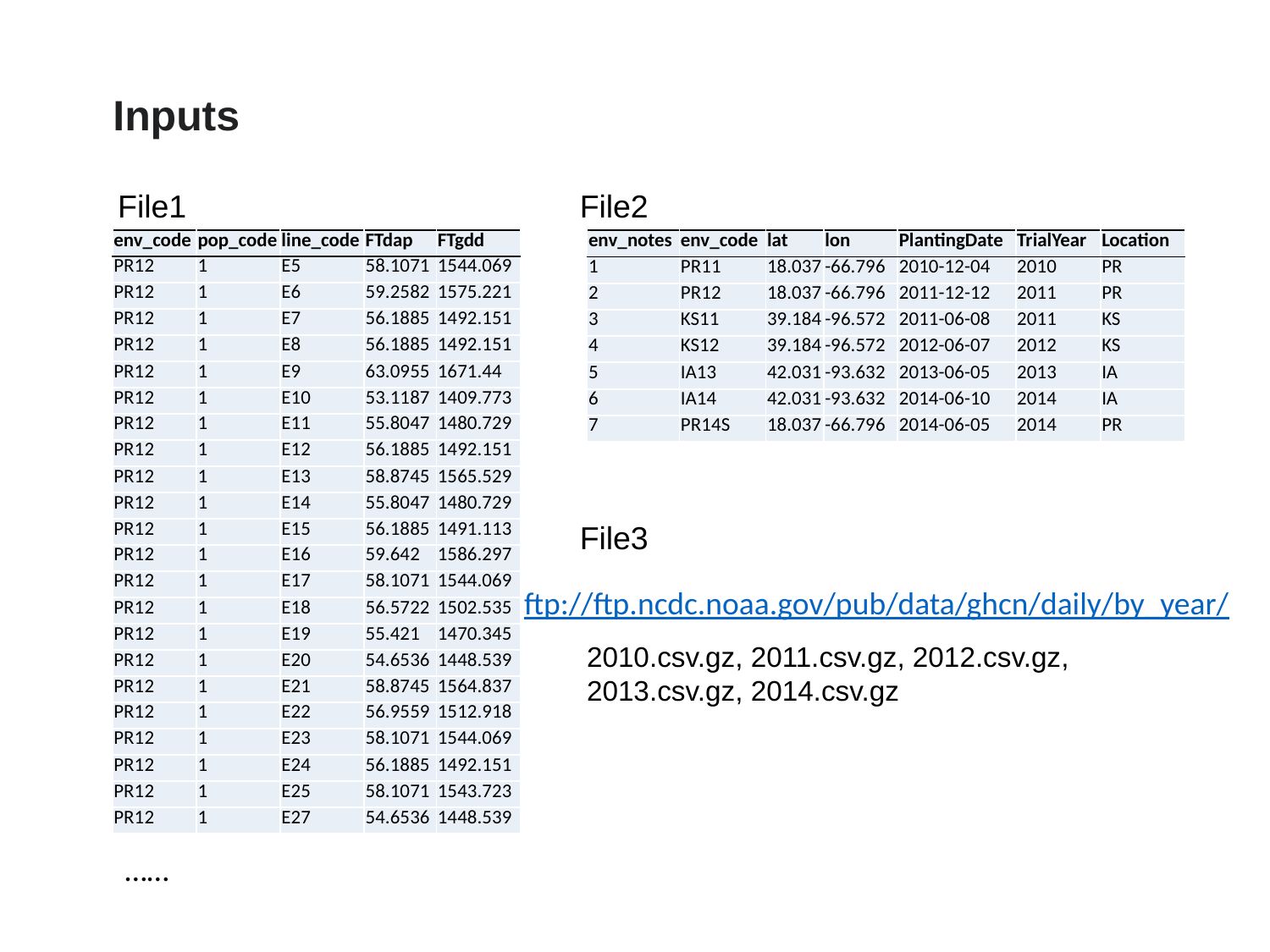

Inputs
File1
File2
| env\_code | pop\_code | line\_code | FTdap | FTgdd |
| --- | --- | --- | --- | --- |
| PR12 | 1 | E5 | 58.1071 | 1544.069 |
| PR12 | 1 | E6 | 59.2582 | 1575.221 |
| PR12 | 1 | E7 | 56.1885 | 1492.151 |
| PR12 | 1 | E8 | 56.1885 | 1492.151 |
| PR12 | 1 | E9 | 63.0955 | 1671.44 |
| PR12 | 1 | E10 | 53.1187 | 1409.773 |
| PR12 | 1 | E11 | 55.8047 | 1480.729 |
| PR12 | 1 | E12 | 56.1885 | 1492.151 |
| PR12 | 1 | E13 | 58.8745 | 1565.529 |
| PR12 | 1 | E14 | 55.8047 | 1480.729 |
| PR12 | 1 | E15 | 56.1885 | 1491.113 |
| PR12 | 1 | E16 | 59.642 | 1586.297 |
| PR12 | 1 | E17 | 58.1071 | 1544.069 |
| PR12 | 1 | E18 | 56.5722 | 1502.535 |
| PR12 | 1 | E19 | 55.421 | 1470.345 |
| PR12 | 1 | E20 | 54.6536 | 1448.539 |
| PR12 | 1 | E21 | 58.8745 | 1564.837 |
| PR12 | 1 | E22 | 56.9559 | 1512.918 |
| PR12 | 1 | E23 | 58.1071 | 1544.069 |
| PR12 | 1 | E24 | 56.1885 | 1492.151 |
| PR12 | 1 | E25 | 58.1071 | 1543.723 |
| PR12 | 1 | E27 | 54.6536 | 1448.539 |
| env\_notes | env\_code | lat | lon | PlantingDate | TrialYear | Location |
| --- | --- | --- | --- | --- | --- | --- |
| 1 | PR11 | 18.037 | -66.796 | 2010-12-04 | 2010 | PR |
| 2 | PR12 | 18.037 | -66.796 | 2011-12-12 | 2011 | PR |
| 3 | KS11 | 39.184 | -96.572 | 2011-06-08 | 2011 | KS |
| 4 | KS12 | 39.184 | -96.572 | 2012-06-07 | 2012 | KS |
| 5 | IA13 | 42.031 | -93.632 | 2013-06-05 | 2013 | IA |
| 6 | IA14 | 42.031 | -93.632 | 2014-06-10 | 2014 | IA |
| 7 | PR14S | 18.037 | -66.796 | 2014-06-05 | 2014 | PR |
File3
ftp://ftp.ncdc.noaa.gov/pub/data/ghcn/daily/by_year/
2010.csv.gz, 2011.csv.gz, 2012.csv.gz,
2013.csv.gz, 2014.csv.gz
……